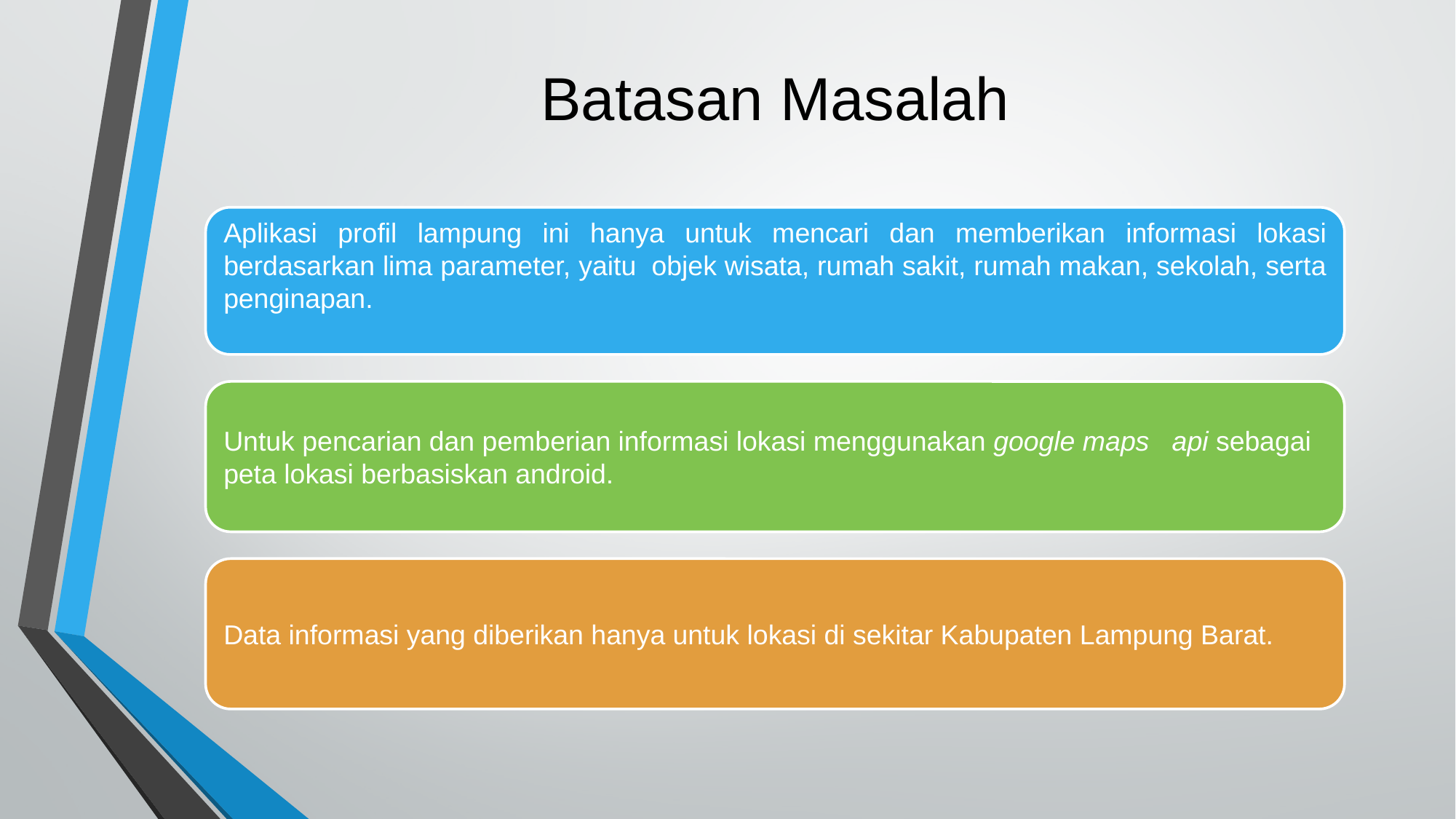

# Batasan Masalah
Aplikasi profil lampung ini hanya untuk mencari dan memberikan informasi lokasi berdasarkan lima parameter, yaitu  objek wisata, rumah sakit, rumah makan, sekolah, serta penginapan.

Untuk pencarian dan pemberian informasi lokasi menggunakan google maps   api sebagai peta lokasi berbasiskan android.
Data informasi yang diberikan hanya untuk lokasi di sekitar Kabupaten Lampung Barat.